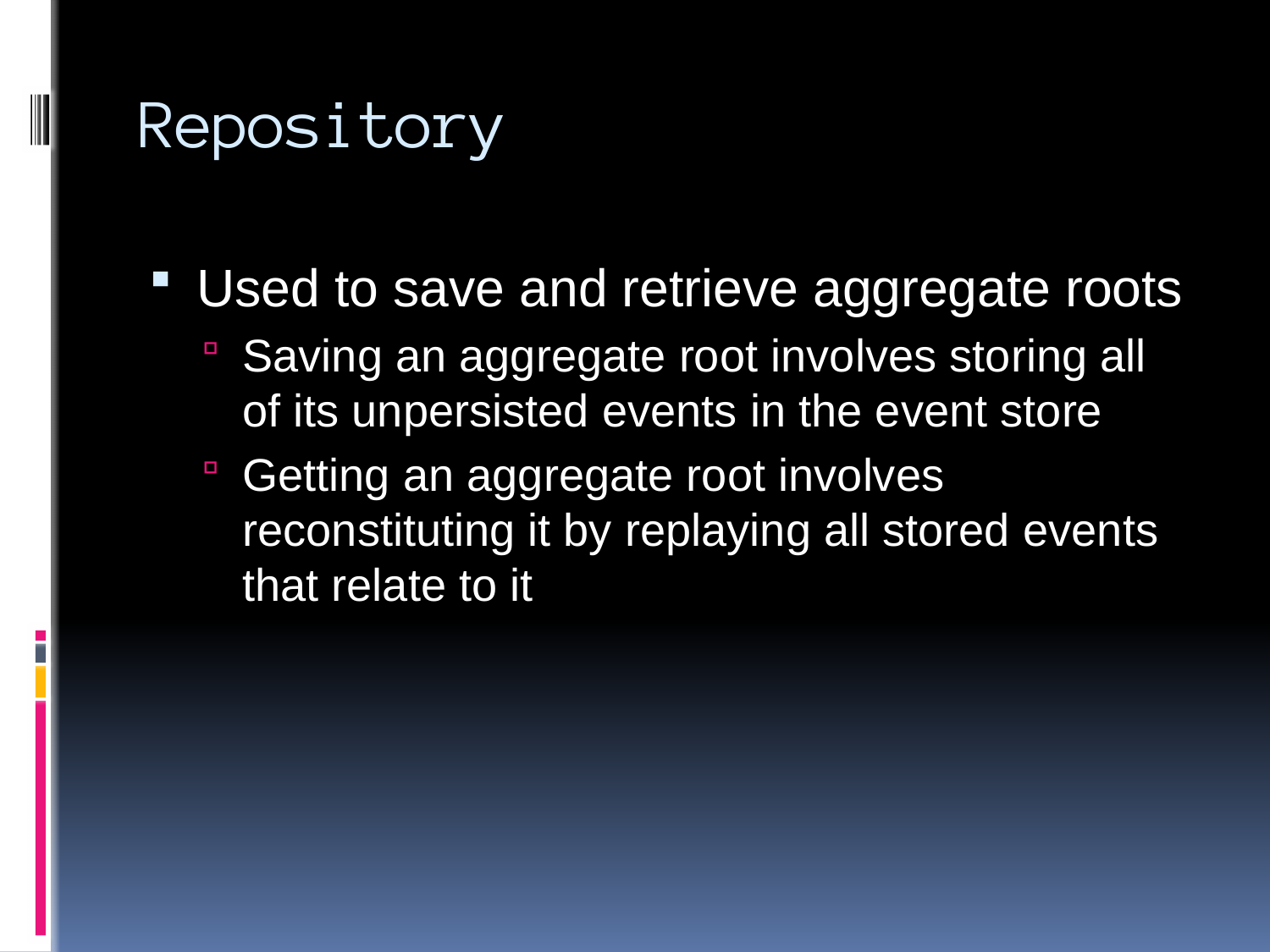

# Repository
Used to save and retrieve aggregate roots
Saving an aggregate root involves storing all of its unpersisted events in the event store
Getting an aggregate root involves reconstituting it by replaying all stored events that relate to it